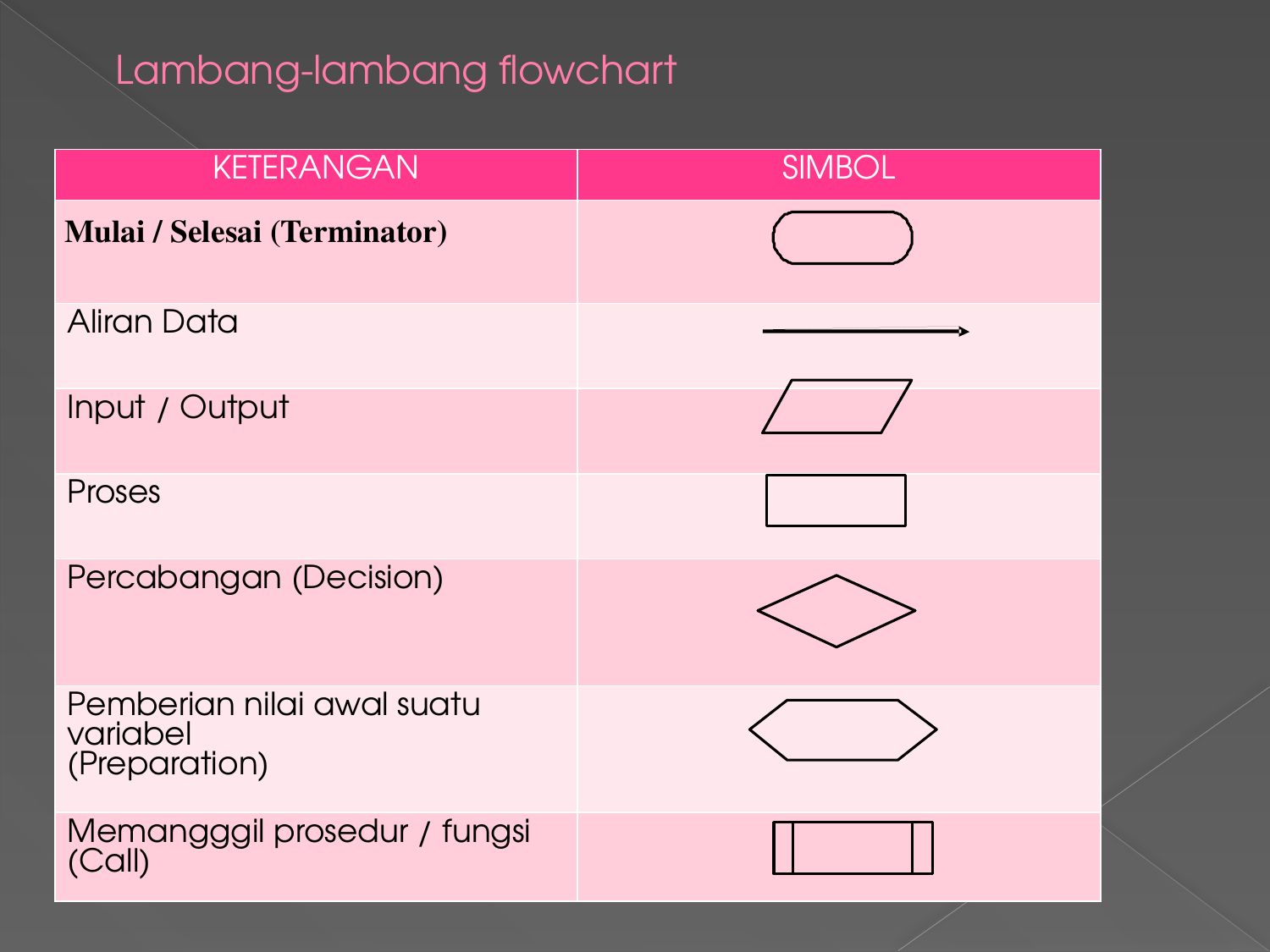

# Lambang-lambang flowchart
| KETERANGAN | SIMBOL |
| --- | --- |
| Mulai / Selesai (Terminator) |  |
| Aliran Data |  |
| Input / Output |  |
| Proses |  |
| Percabangan (Decision) |  |
| Pemberian nilai awal suatu variabel (Preparation) |  |
| Memangggil prosedur / fungsi (Call) |  |